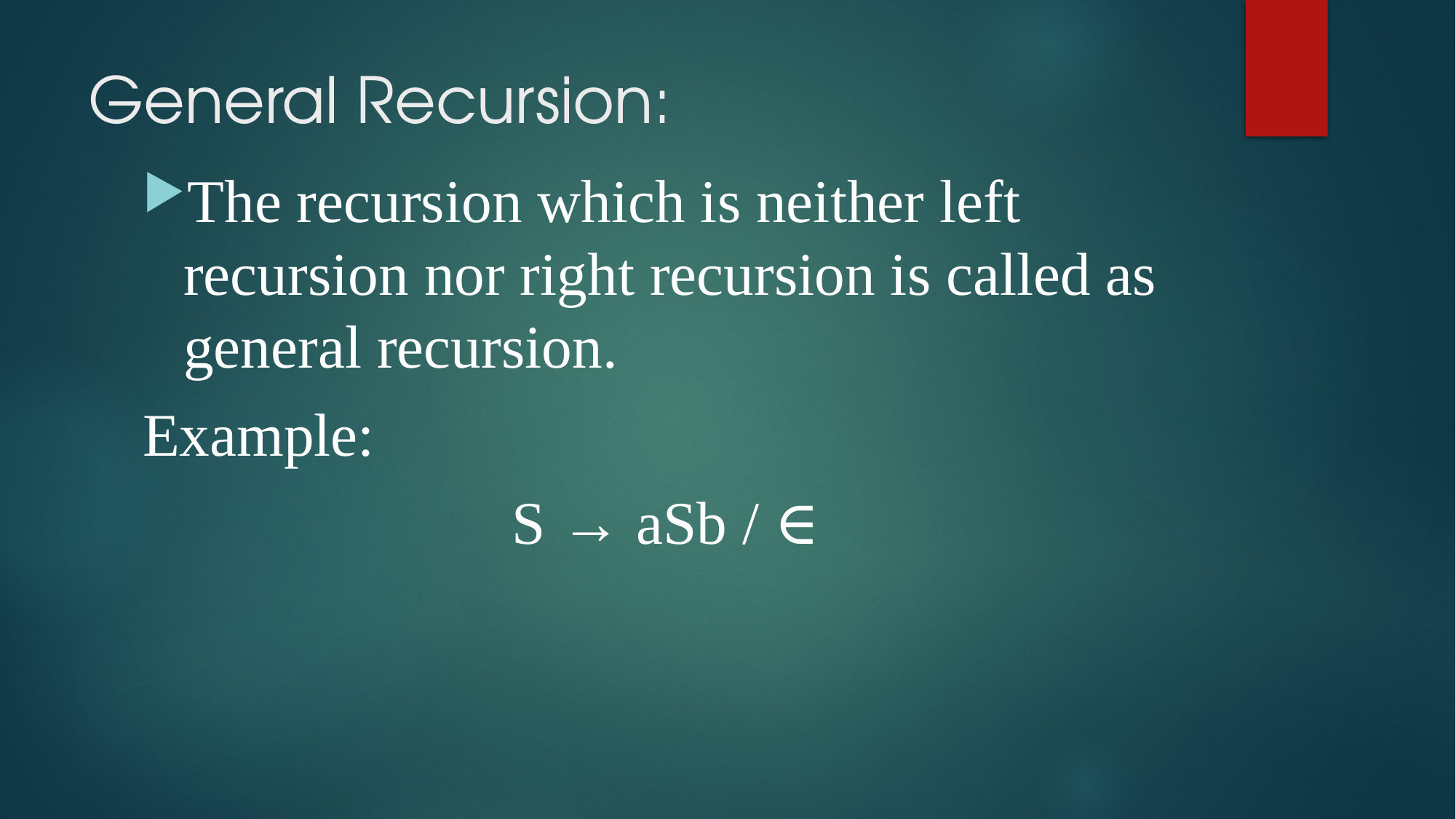

# General Recursion:
The recursion which is neither left recursion nor right recursion is called as general recursion.
Example:
S → aSb / ∈